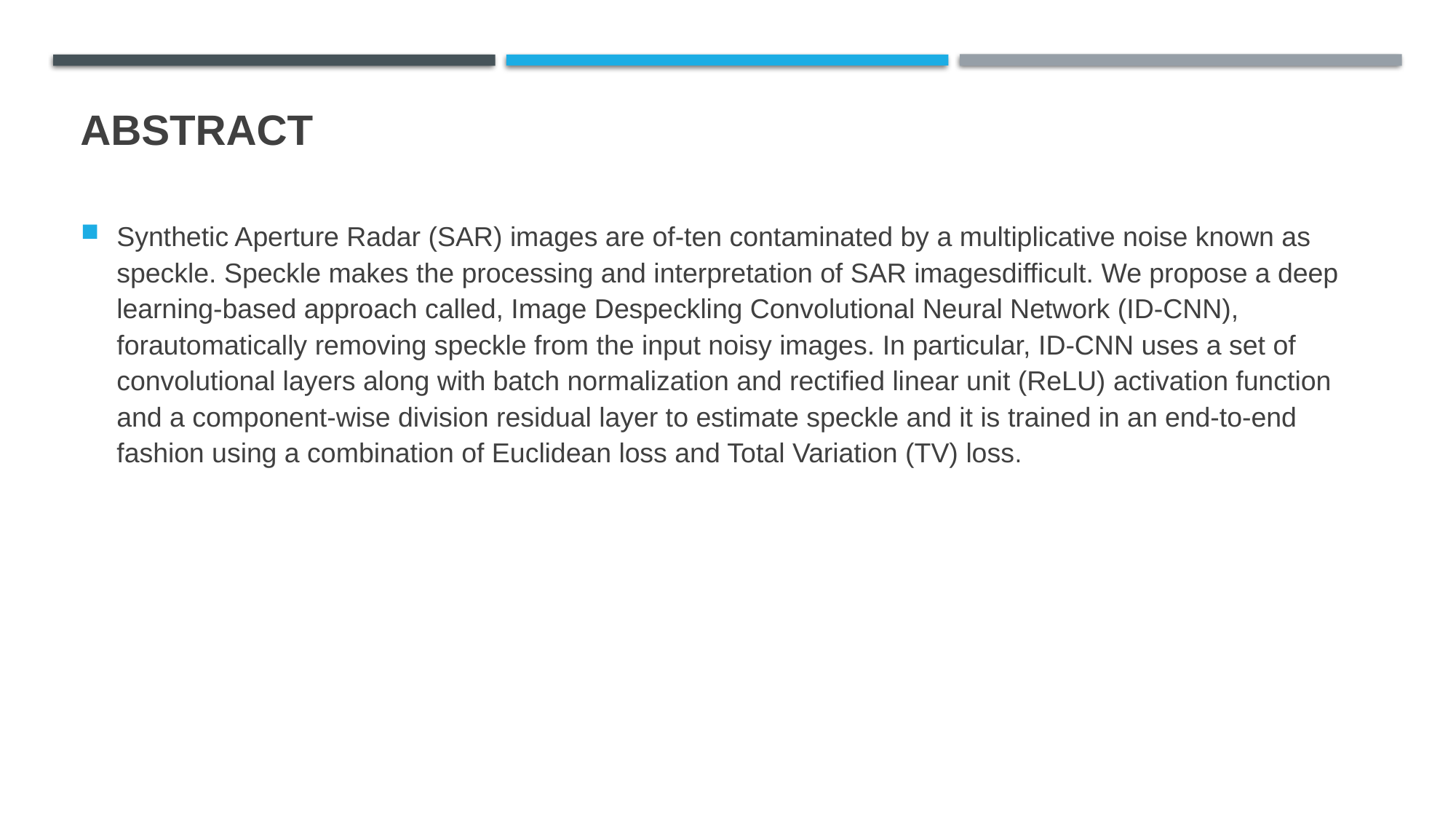

# Abstract
Synthetic Aperture Radar (SAR) images are of-ten contaminated by a multiplicative noise known as speckle. Speckle makes the processing and interpretation of SAR imagesdifficult. We propose a deep learning-based approach called, Image Despeckling Convolutional Neural Network (ID-CNN),  forautomatically removing speckle from the input noisy images. In particular, ID-CNN uses a set of convolutional layers along with batch normalization and rectified linear unit (ReLU) activation function and a component-wise division residual layer to estimate speckle and it is trained in an end-to-end fashion using a combination of Euclidean loss and Total Variation (TV) loss.